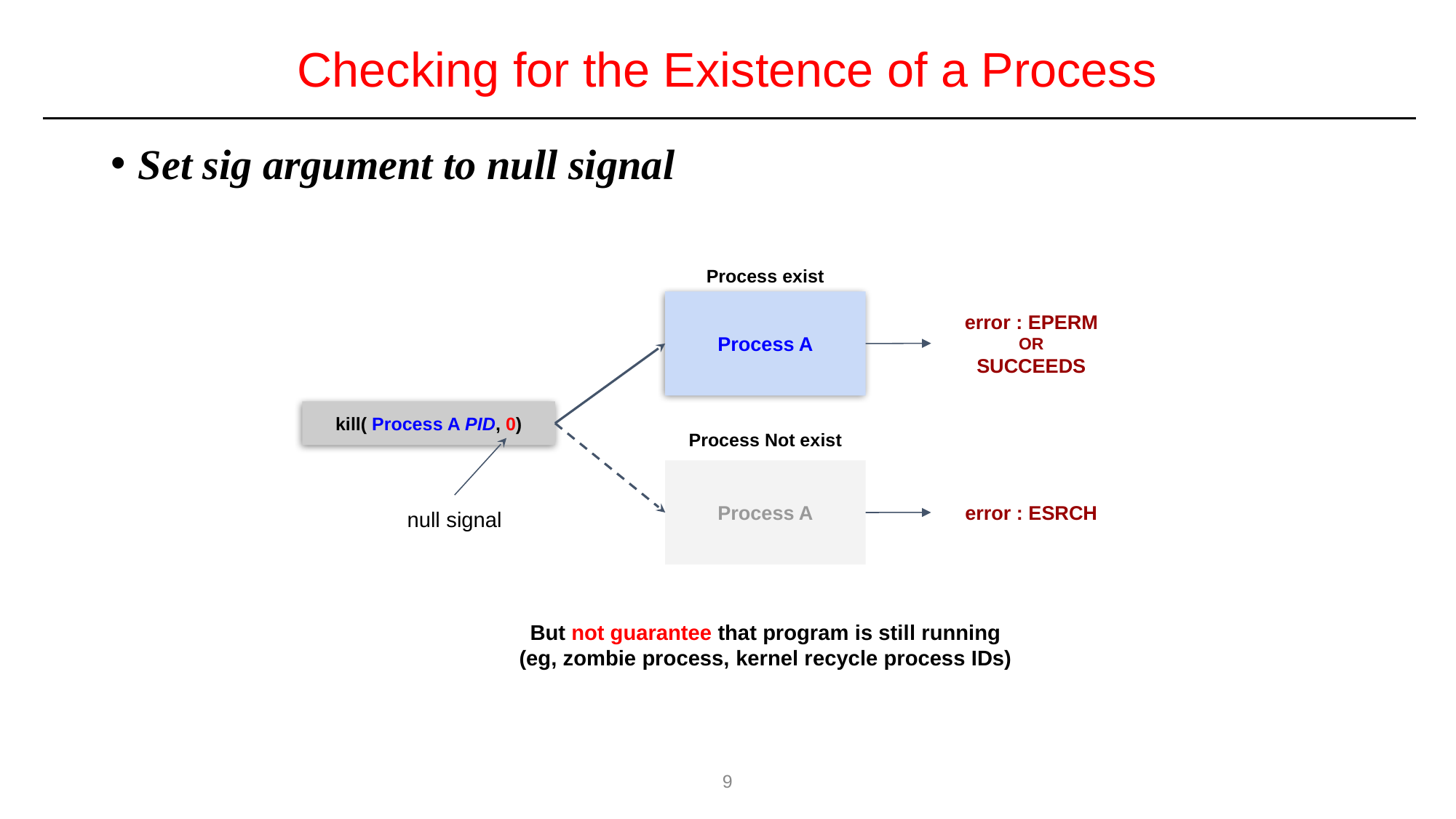

# Checking for the Existence of a Process
Set sig argument to null signal
Process exist
error : EPERM
OR
SUCCEEDS
Process A
kill( Process A PID, 0)
Process Not exist
error : ESRCH
Process A
null signal
But not guarantee that program is still running
(eg, zombie process, kernel recycle process IDs)
9